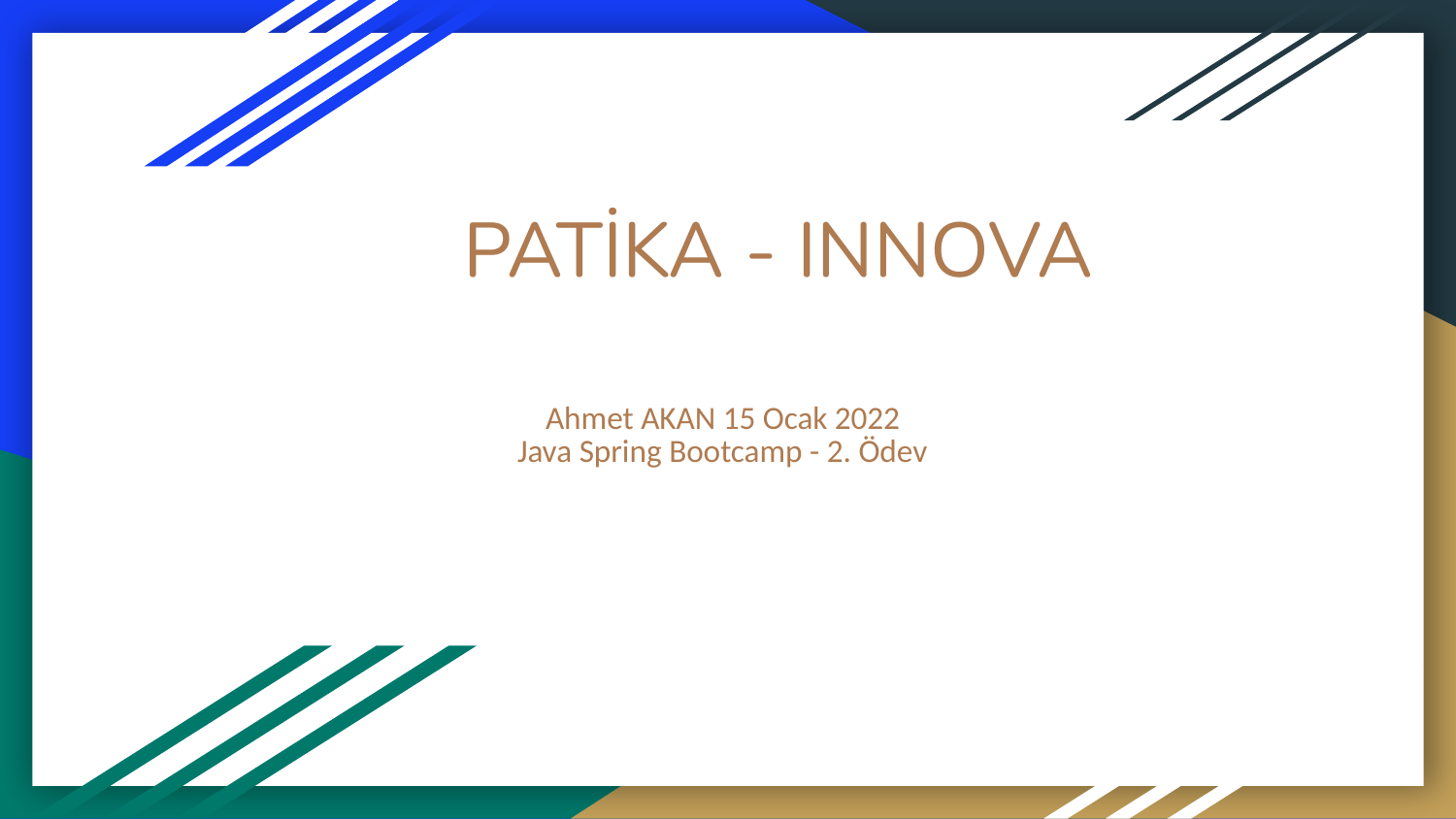

# PATİKA - INNOVA

Ahmet AKAN 15 Ocak 2022
Java Spring Bootcamp - 2. Ödev